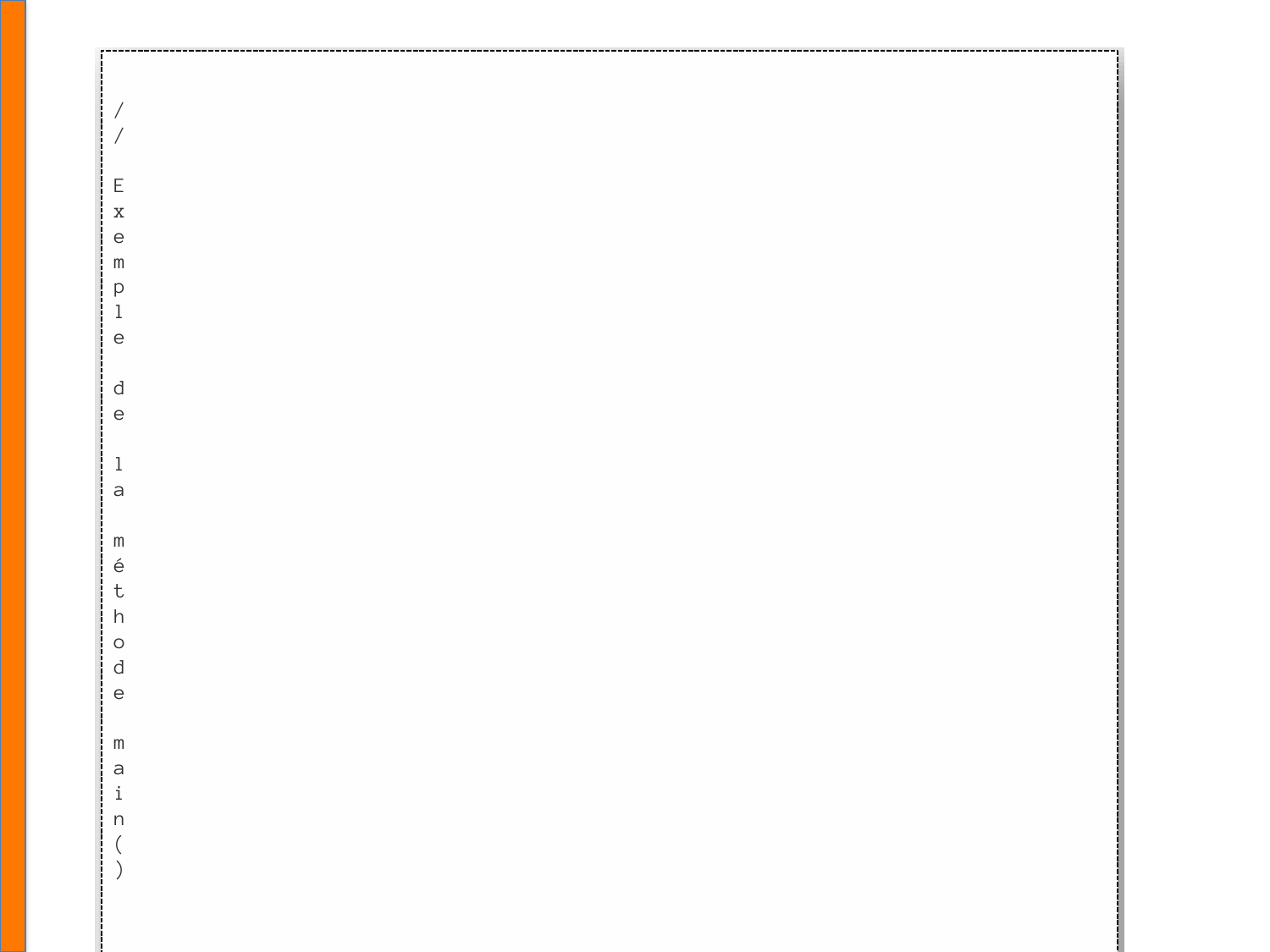

/
/

E
x
e
m
p
l
e

d
e

l
a

m
é
t
h
o
d
e

m
a
i
n
(
)

p
u
b
l
i
c

c
l
a
s
s

M
o
n
P
r
e
m
i
e
r
P
r
o
g
r
a
m
m
e

{

p
u
b
l
i
c

s
t
a
t
i
c

v
o
i
d

m
a
i
n
(
S
t
r
i
n
g
[
]

a
r
g
s
)

{

i
f

(
a
r
g
s
.
l
e
n
g
t
h

>

0
)

{

S
y
s
t
e
m
.
o
u
t
.
p
r
i
n
t
l
n
(
"
P
r
e
m
i
e
r

a
r
g
u
m
e
n
t

:

"

+

a
r
g
s
[
0
]
)
;

}

e
l
s
e

{

S
y
s
t
e
m
.
o
u
t
.
p
r
i
n
t
l
n
(
"
A
u
c
u
n

a
r
g
u
m
e
n
t

p
a
s
s
é
.
"
)
;

}

}

}